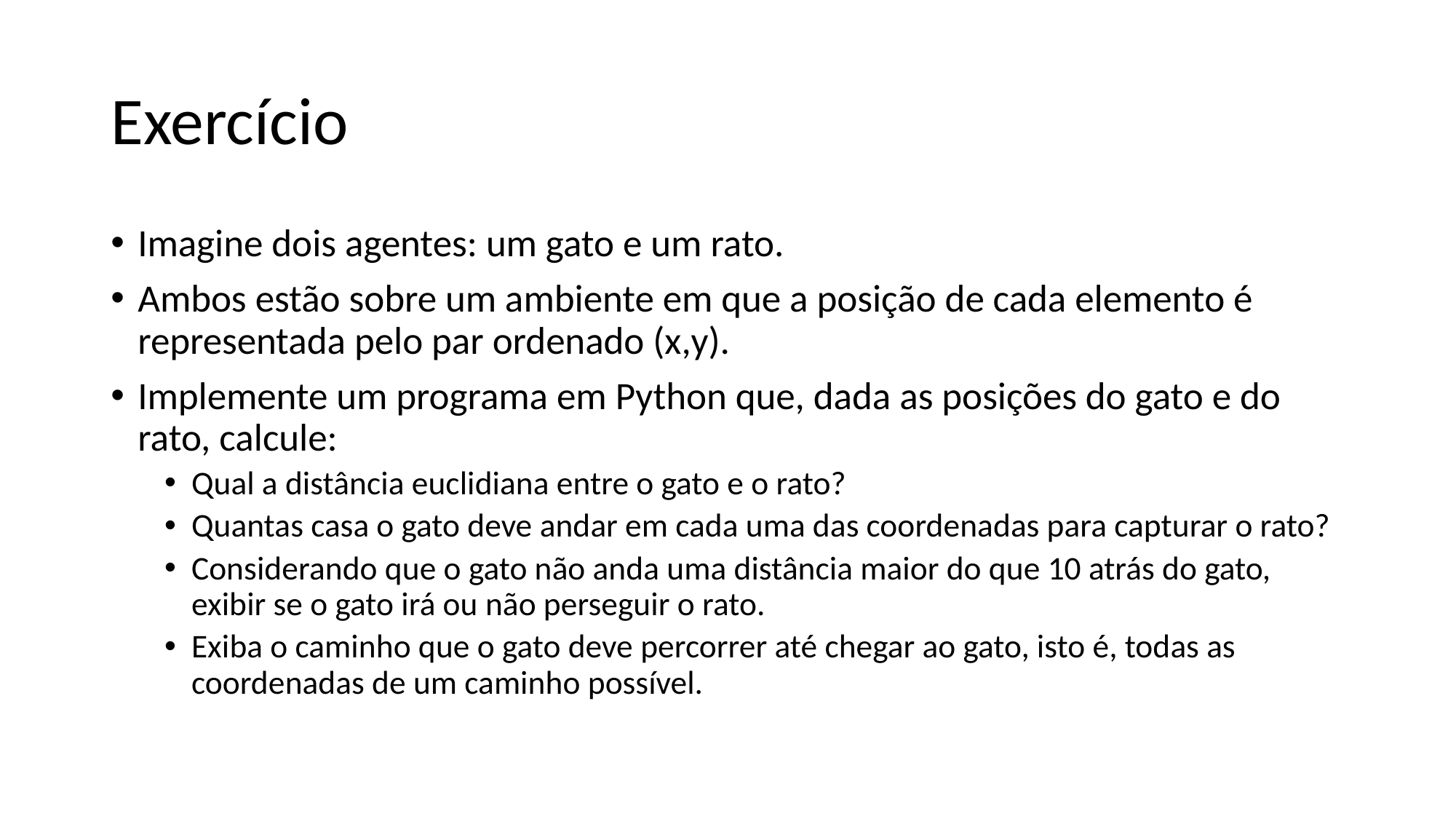

# Exercício
Imagine dois agentes: um gato e um rato.
Ambos estão sobre um ambiente em que a posição de cada elemento é representada pelo par ordenado (x,y).
Implemente um programa em Python que, dada as posições do gato e do rato, calcule:
Qual a distância euclidiana entre o gato e o rato?
Quantas casa o gato deve andar em cada uma das coordenadas para capturar o rato?
Considerando que o gato não anda uma distância maior do que 10 atrás do gato, exibir se o gato irá ou não perseguir o rato.
Exiba o caminho que o gato deve percorrer até chegar ao gato, isto é, todas as coordenadas de um caminho possível.